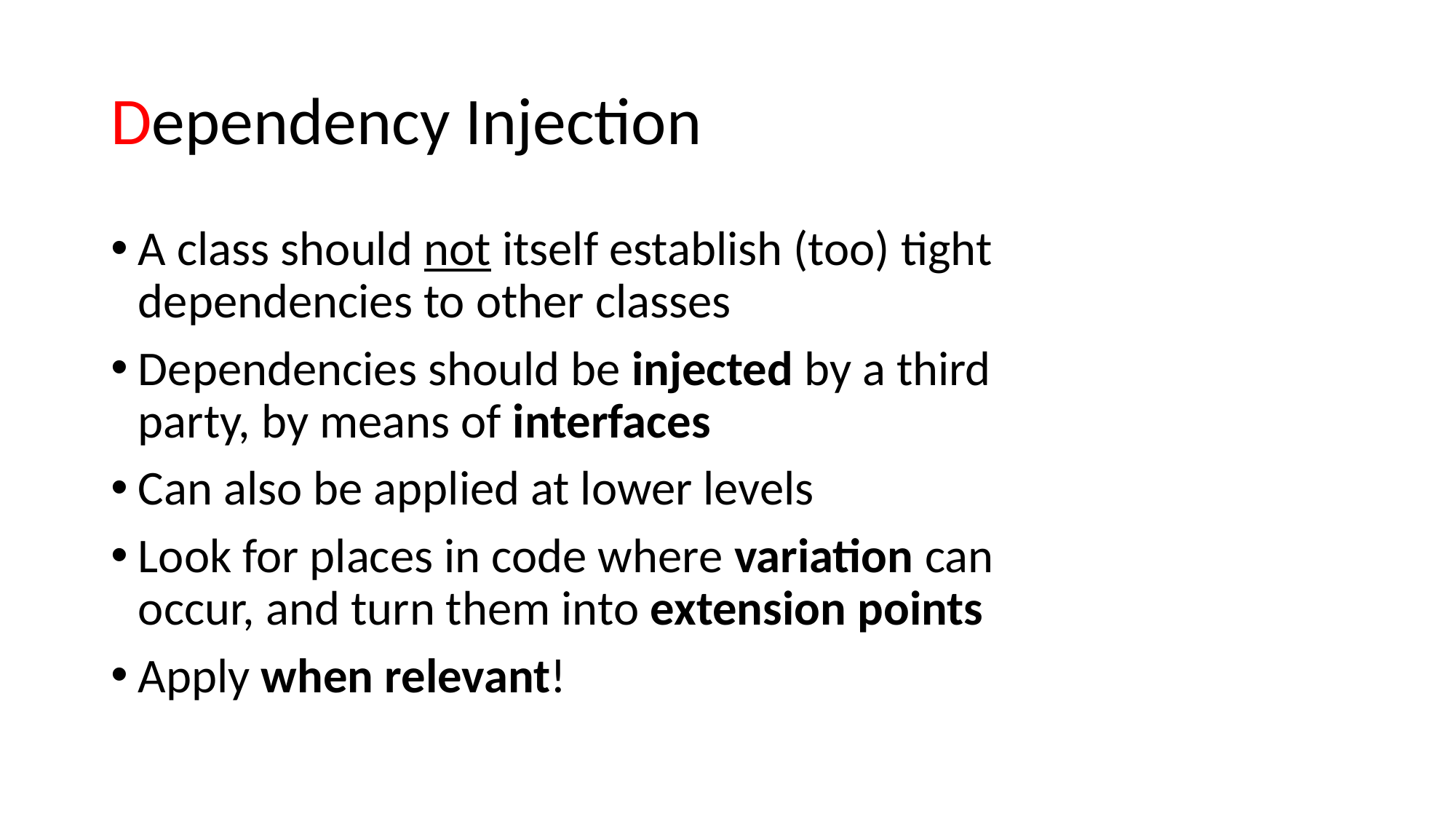

# Dependency Injection
A class should not itself establish (too) tight dependencies to other classes
Dependencies should be injected by a third party, by means of interfaces
Can also be applied at lower levels
Look for places in code where variation can occur, and turn them into extension points
Apply when relevant!